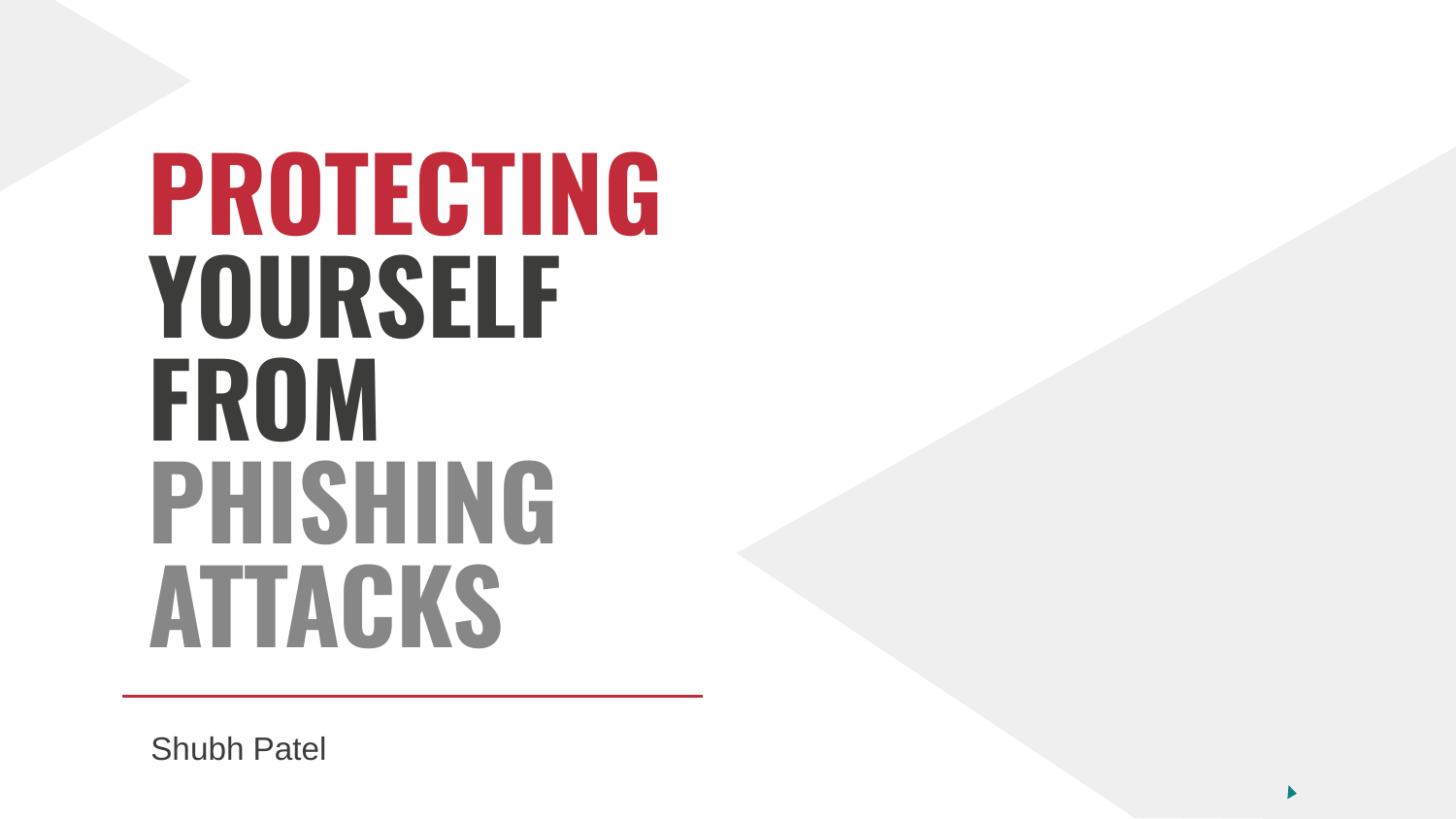

# PROTECTING YOURSELF FROM PHISHING ATTACKS
Shubh Patel